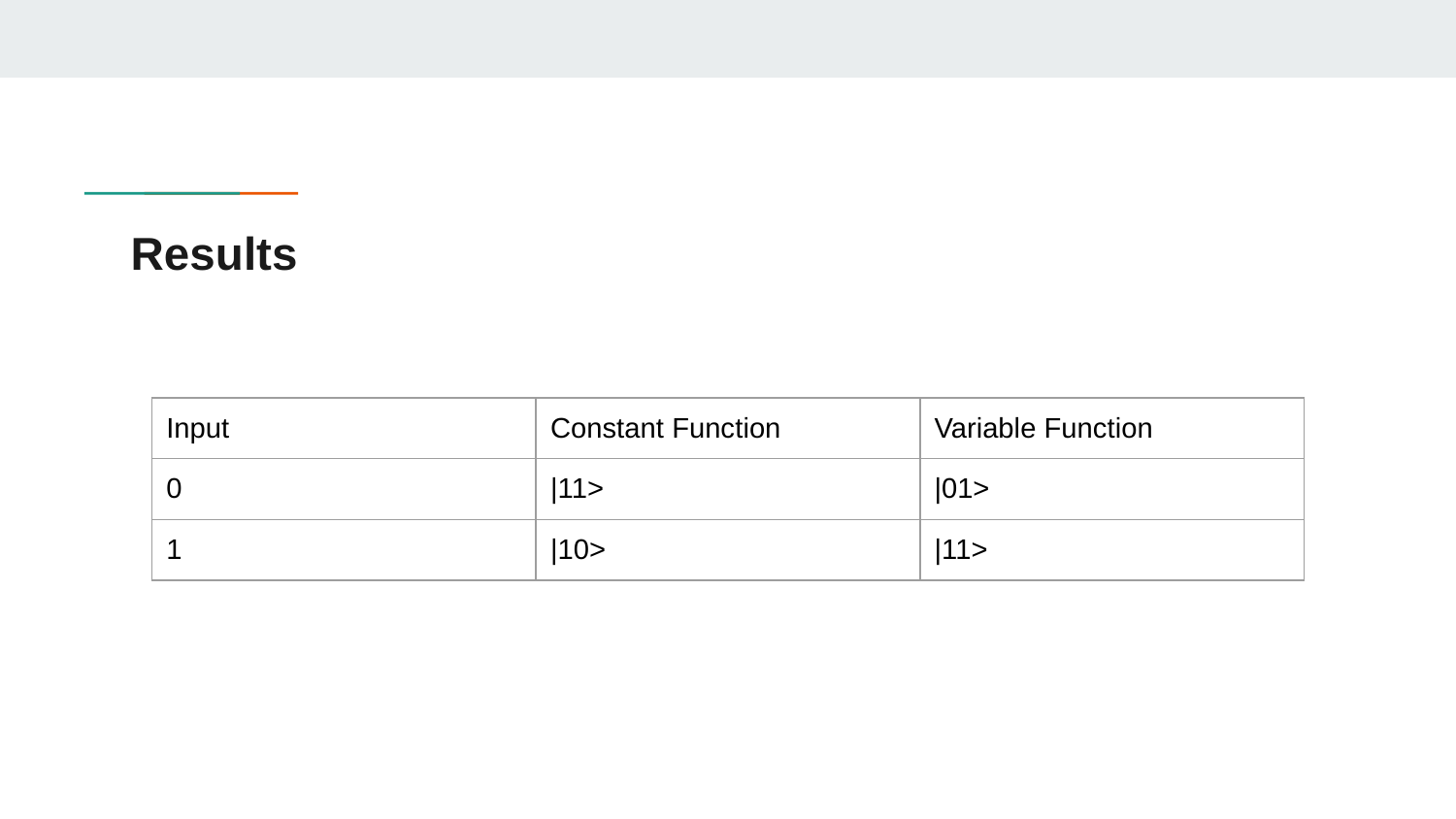

# Results
| Input | Constant Function | Variable Function |
| --- | --- | --- |
| 0 | |11> | |01> |
| 1 | |10> | |11> |